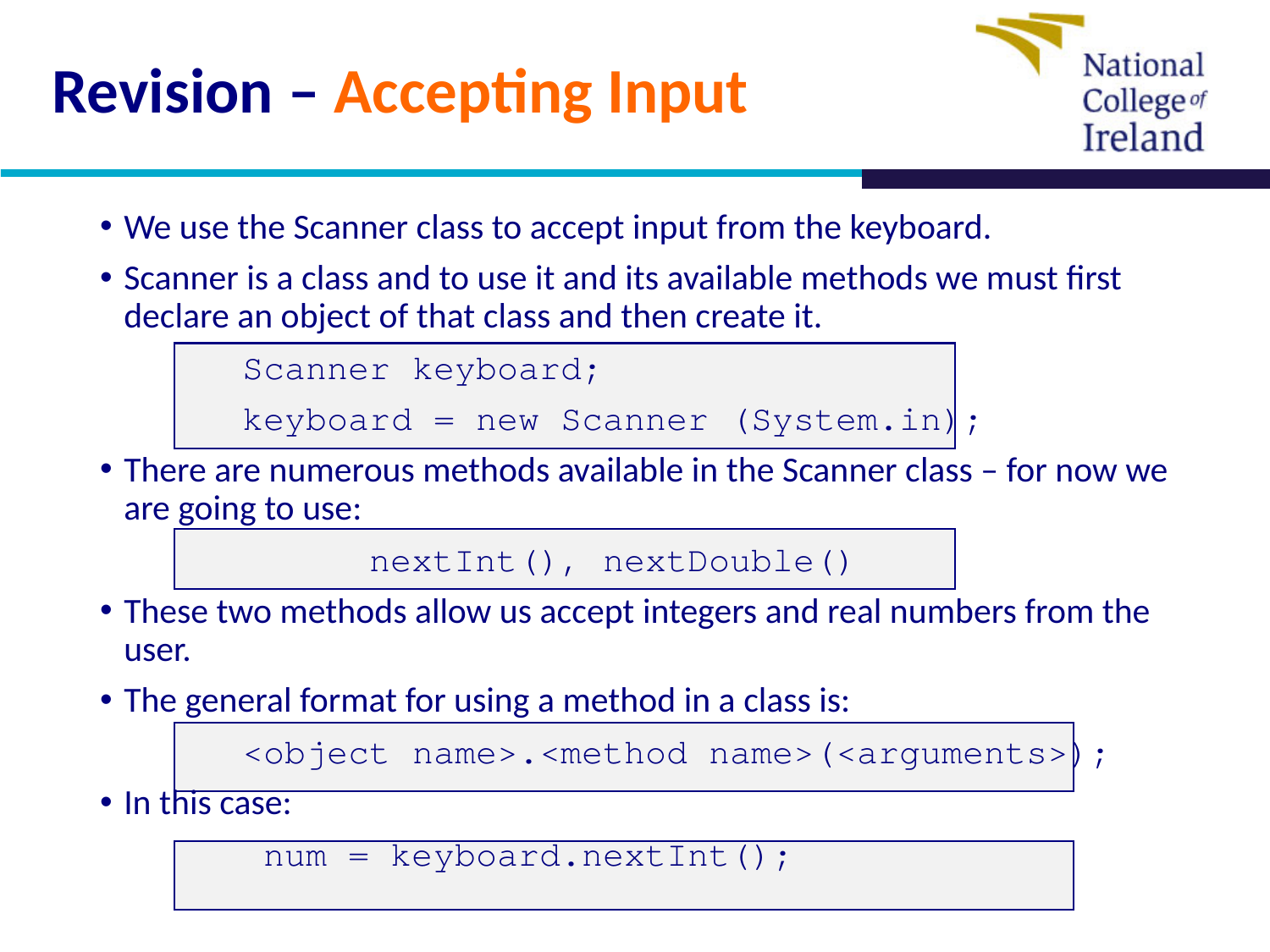

# Revision – Accepting Input
We use the Scanner class to accept input from the keyboard.
Scanner is a class and to use it and its available methods we must first declare an object of that class and then create it.
	Scanner keyboard;
	keyboard = new Scanner (System.in);
There are numerous methods available in the Scanner class – for now we are going to use:
		nextInt(), nextDouble()
These two methods allow us accept integers and real numbers from the user.
The general format for using a method in a class is:
	<object name>.<method name>(<arguments>);
In this case:
	 num = keyboard.nextInt();